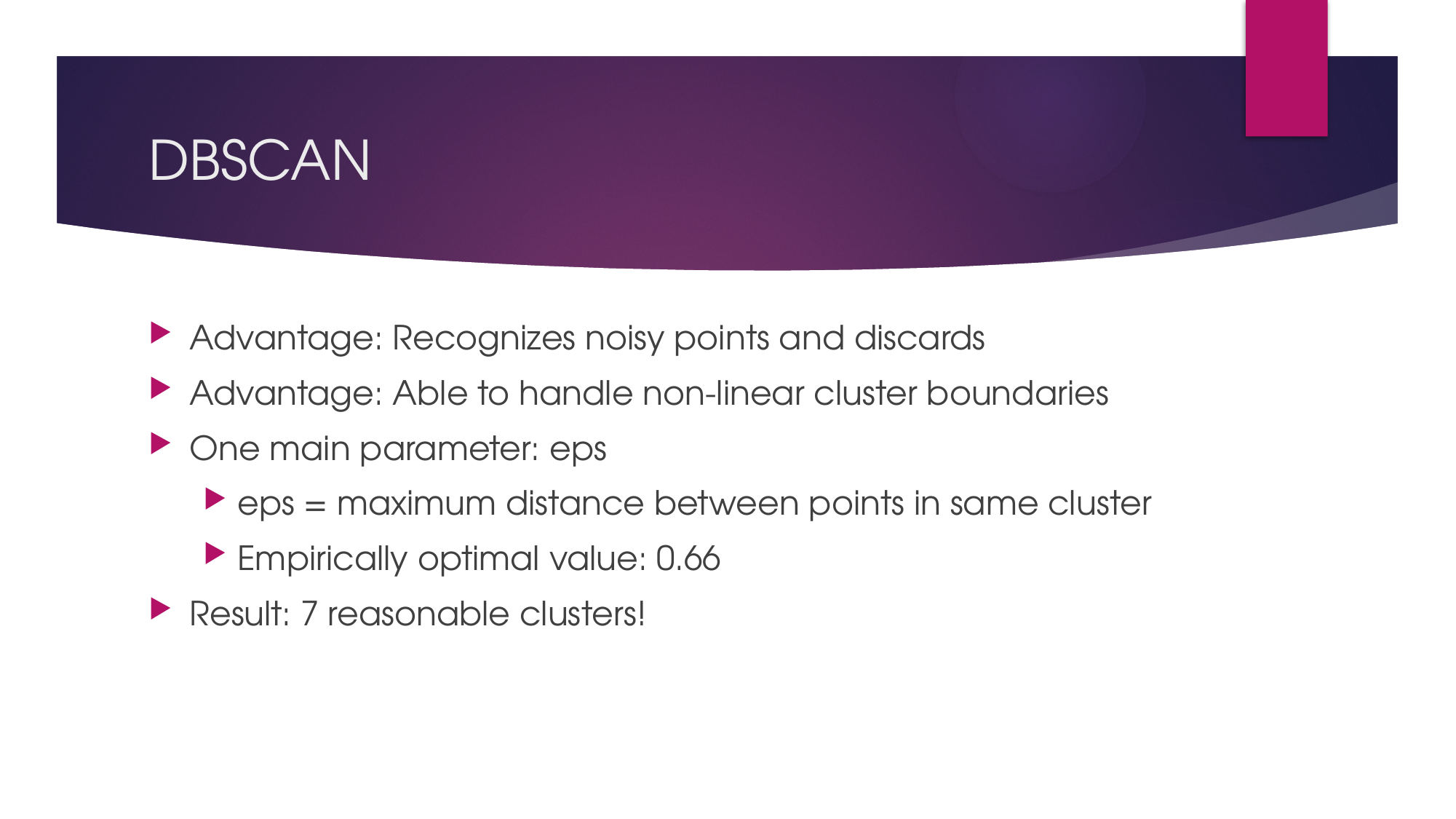

# DBSCAN
Advantage: Recognizes noisy points and discards
Advantage: Able to handle non-linear cluster boundaries
One main parameter: eps
eps = maximum distance between points in same cluster
Empirically optimal value: 0.66
Result: 7 reasonable clusters!